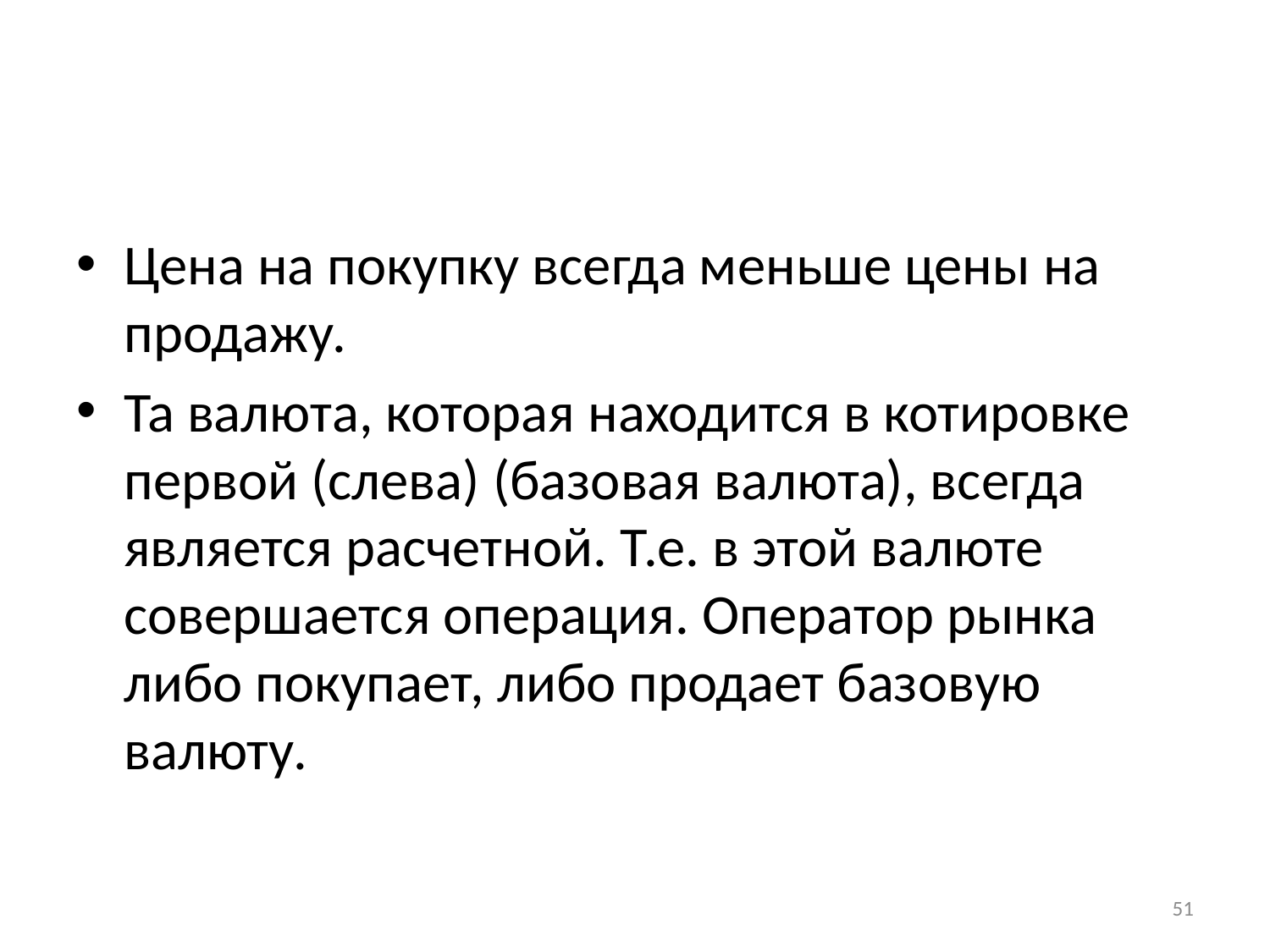

#
Цена на покупку всегда меньше цены на продажу.
Та валюта, которая находится в котировке первой (слева) (базовая валюта), всегда является расчетной. Т.е. в этой валюте совершается операция. Оператор рынка либо покупает, либо продает базовую валюту.
51